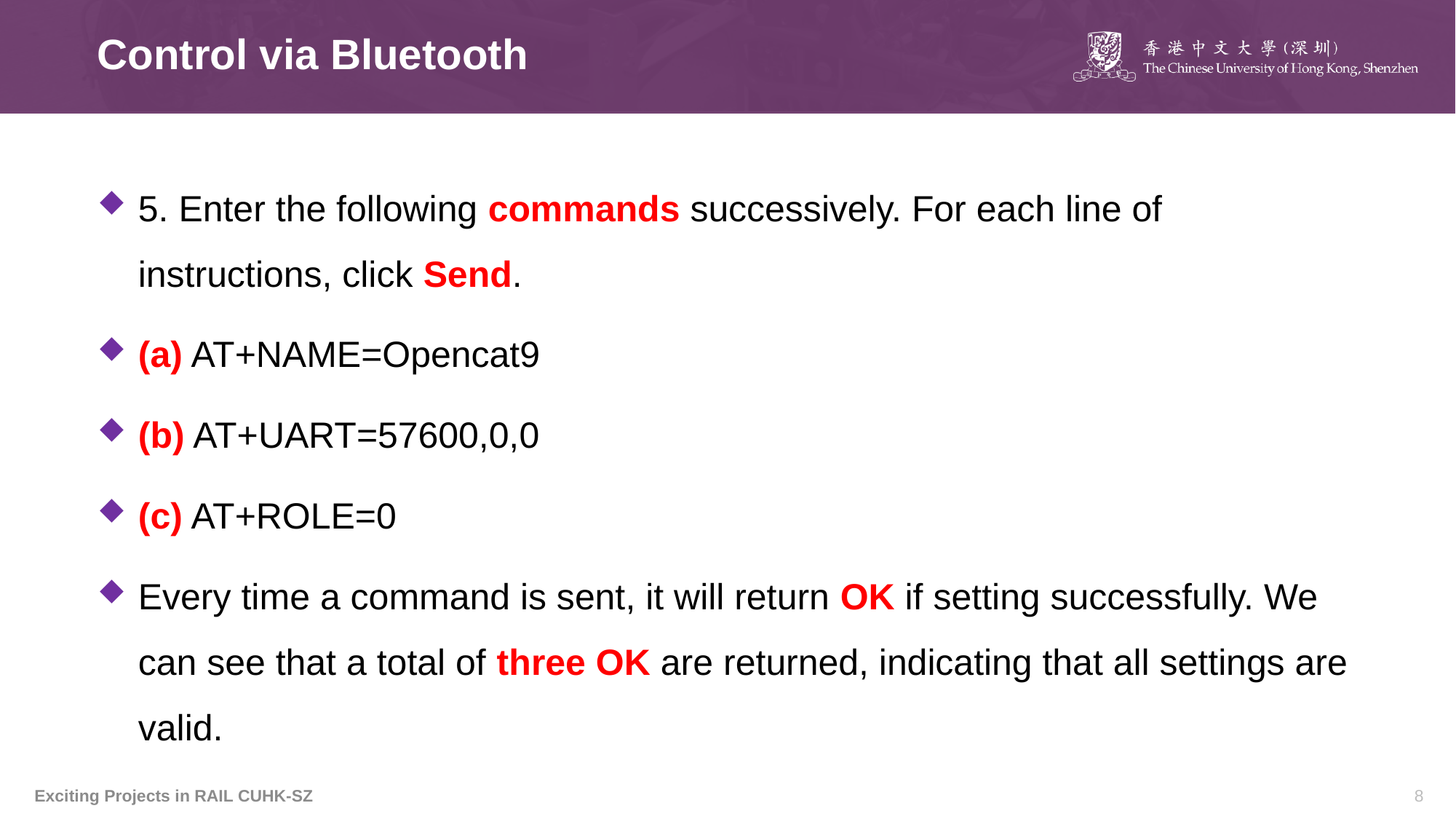

# Control via Bluetooth
5. Enter the following commands successively. For each line of instructions, click Send.
(a) AT+NAME=Opencat9
(b) AT+UART=57600,0,0
(c) AT+ROLE=0
Every time a command is sent, it will return OK if setting successfully. We can see that a total of three OK are returned, indicating that all settings are valid.
Exciting Projects in RAIL CUHK-SZ
8